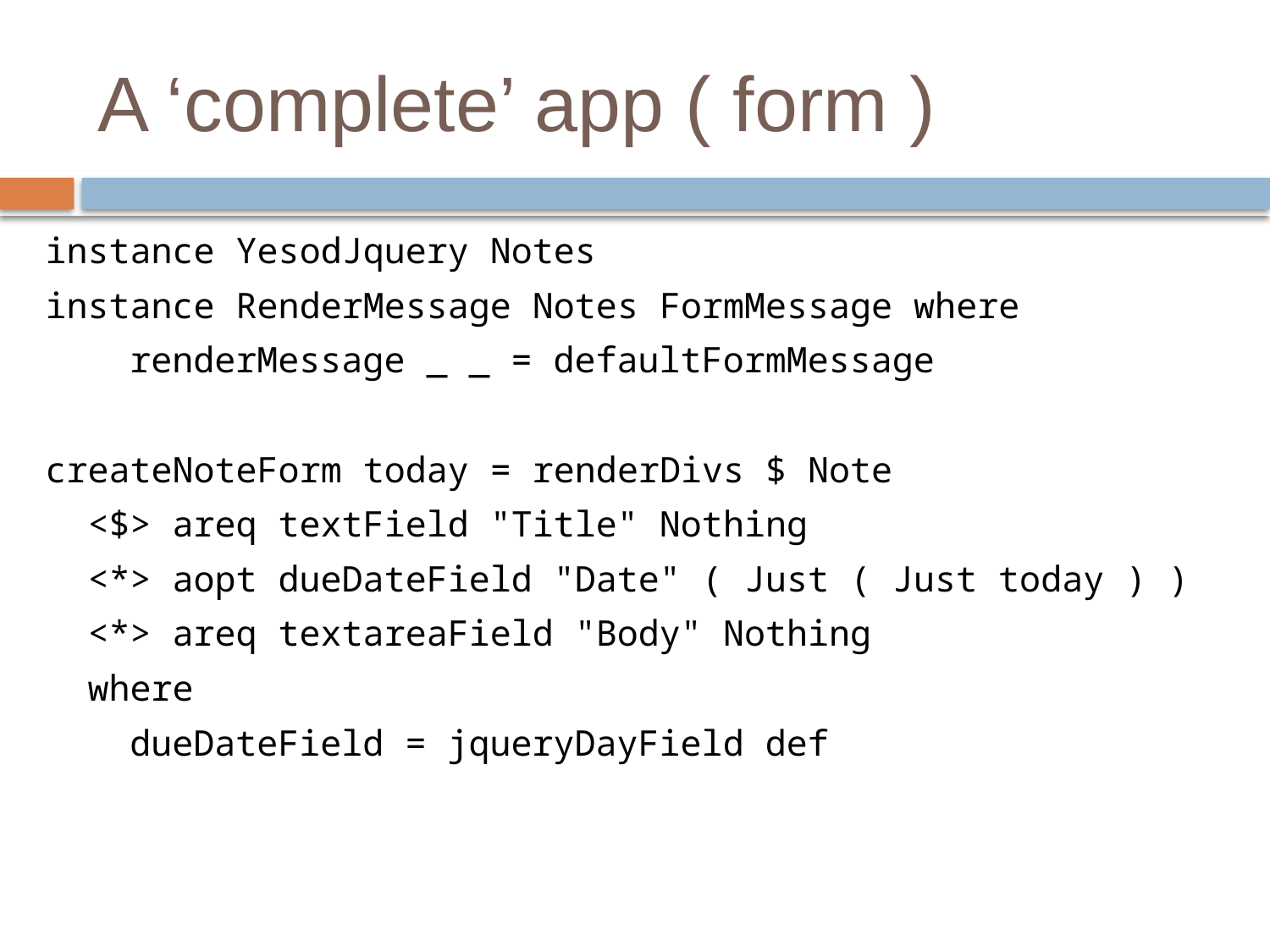

# A ‘complete’ app ( form )
instance YesodJquery Notes
instance RenderMessage Notes FormMessage where
    renderMessage _ _ = defaultFormMessage

createNoteForm today = renderDivs $ Note
  <$> areq textField "Title" Nothing
  <*> aopt dueDateField "Date" ( Just ( Just today ) )
  <*> areq textareaField "Body" Nothing
  where
    dueDateField = jqueryDayField def